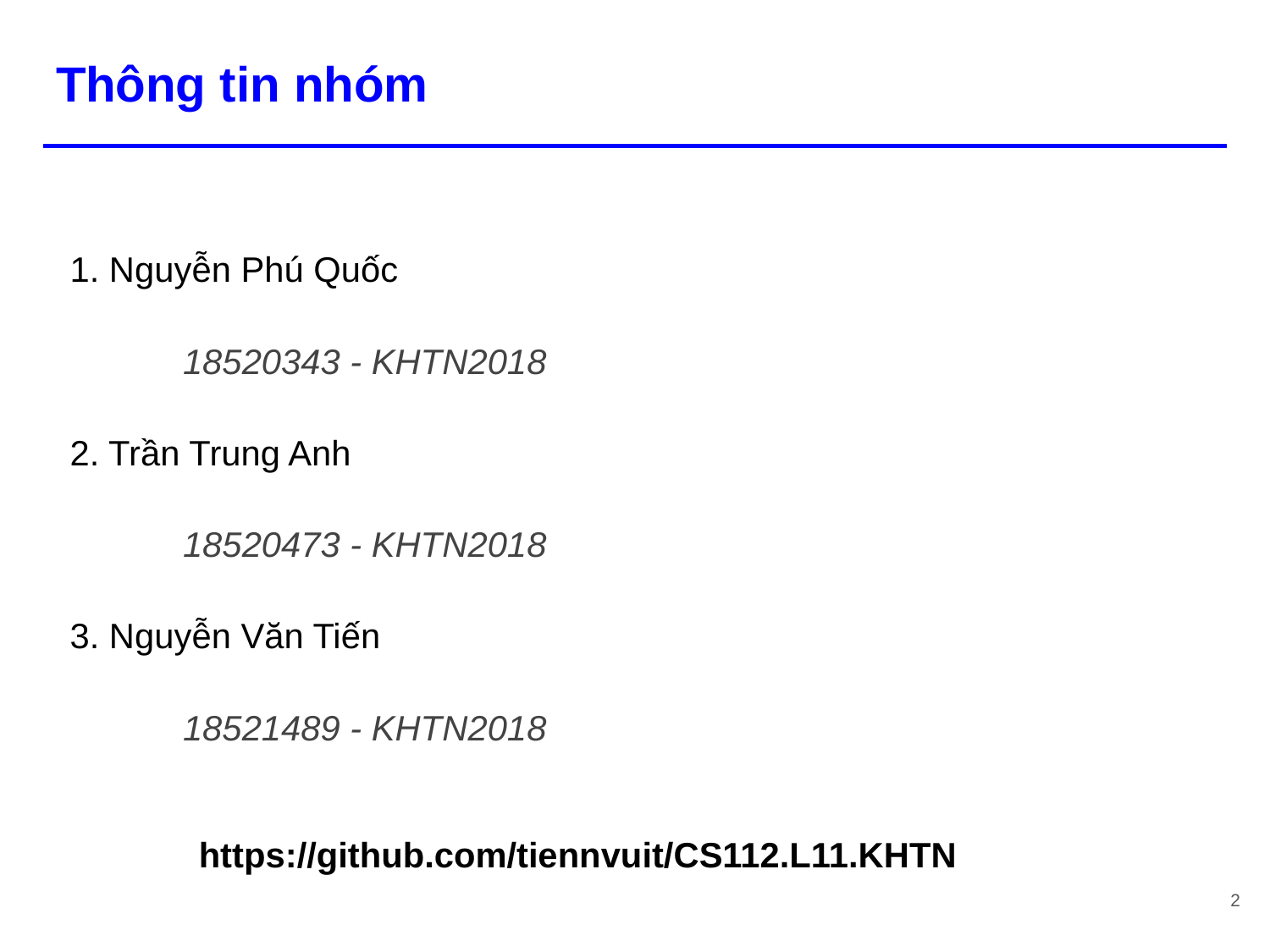

# Thông tin nhóm
1. Nguyễn Phú Quốc
18520343 - KHTN2018
2. Trần Trung Anh
18520473 - KHTN2018
3. Nguyễn Văn Tiến
18521489 - KHTN2018
https://github.com/tiennvuit/CS112.L11.KHTN
2